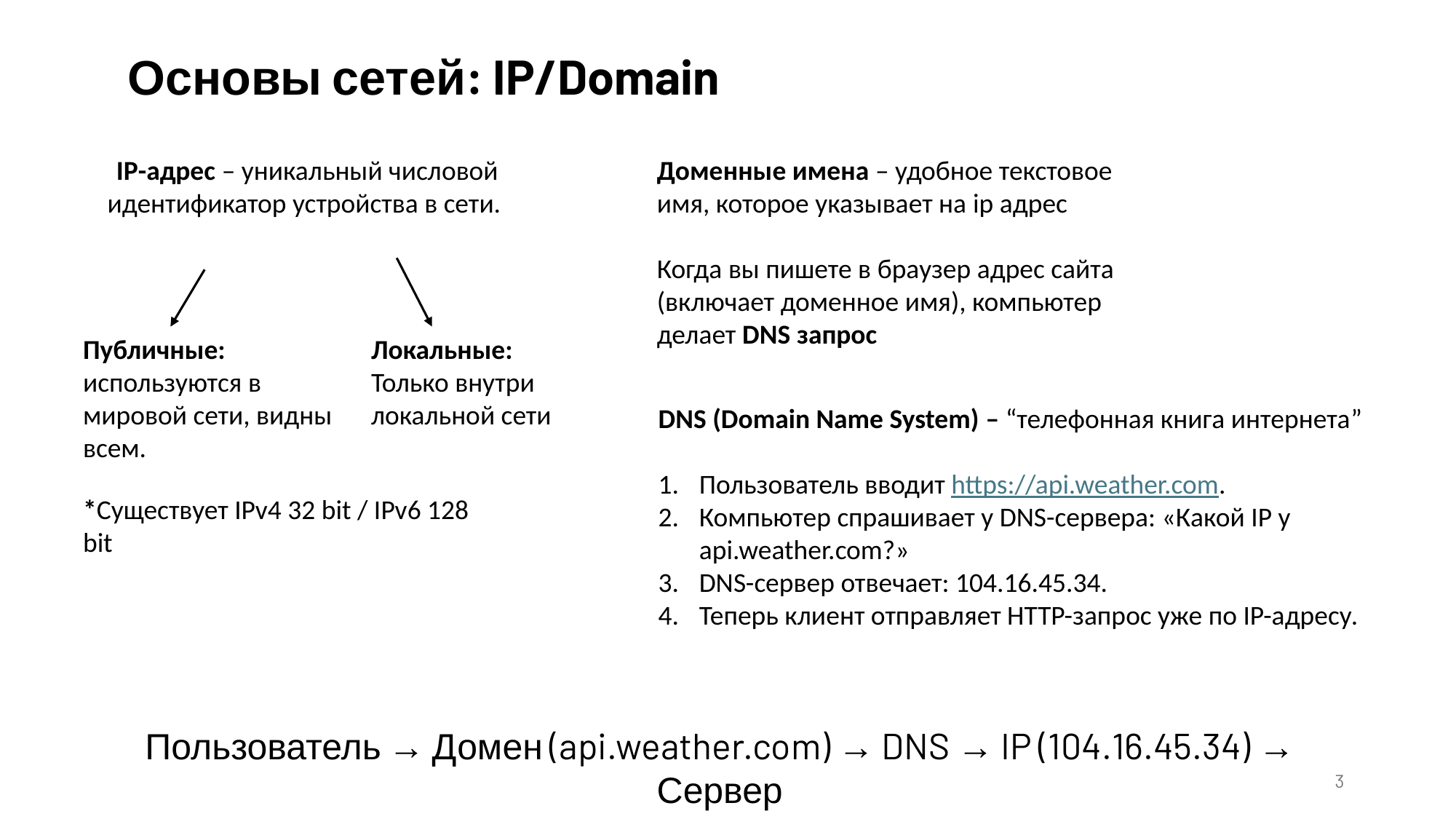

# Основы сетей: IP/Domain
Доменные имена – удобное текстовое имя, которое указывает на ip адрес

Когда вы пишете в браузер адрес сайта (включает доменное имя), компьютер делает DNS запрос

IP-адрес – уникальный числовой идентификатор устройства в сети.
Публичные: используются в мировой сети, видны всем.
Локальные:
Только внутри локальной сети
DNS (Domain Name System) – “телефонная книга интернета”

Пользователь вводит https://api.weather.com.
Компьютер спрашивает у DNS-сервера: «Какой IP у api.weather.com?»
DNS-сервер отвечает: 104.16.45.34.
Теперь клиент отправляет HTTP-запрос уже по IP-адресу.
*Существует IPv4 32 bit / IPv6 128 bit
Пользователь → Домен (api.weather.com) → DNS → IP (104.16.45.34) → Сервер
3